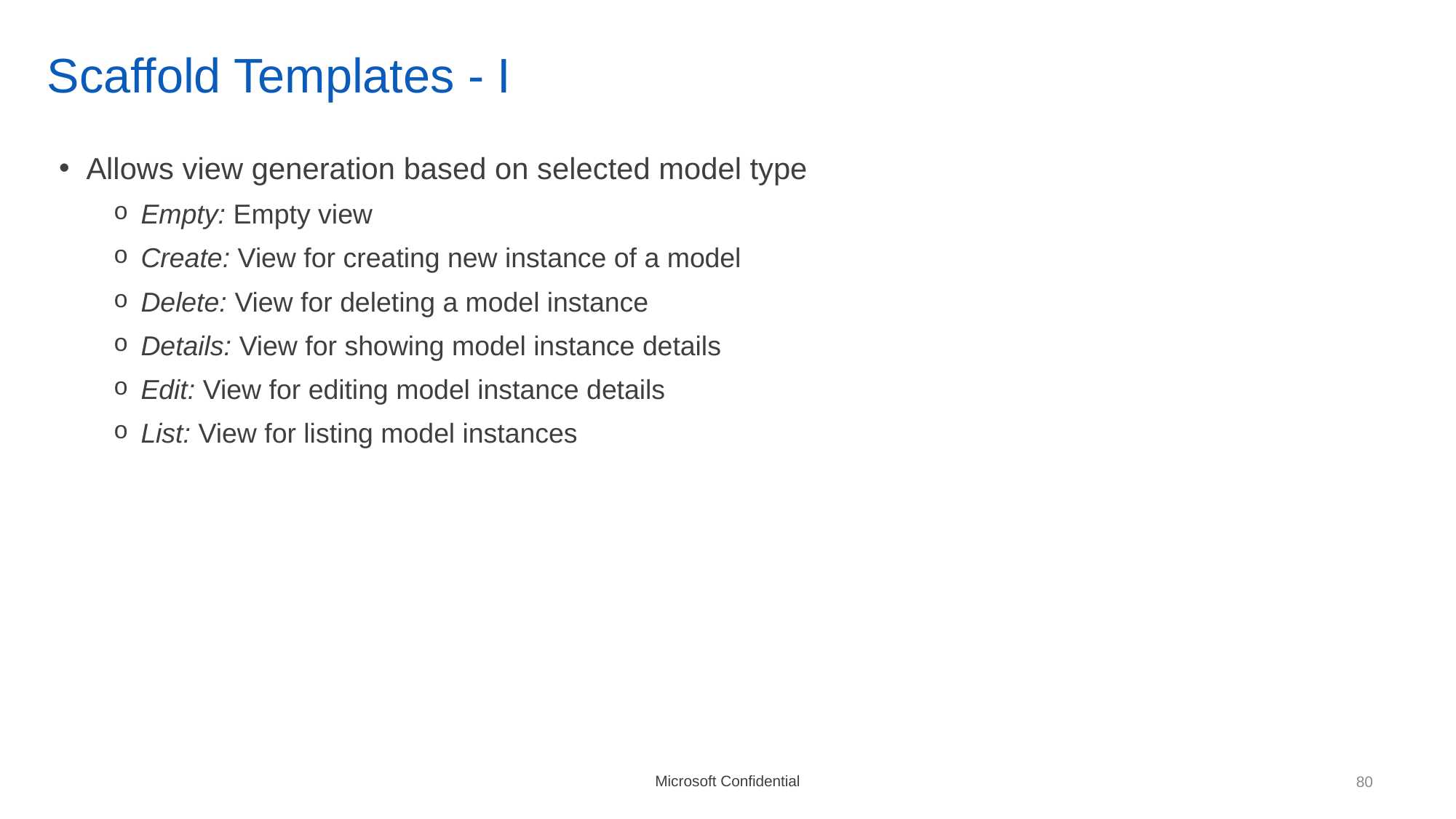

# Scaffold Templates - I
Allows view generation based on selected model type
Empty: Empty view
Create: View for creating new instance of a model
Delete: View for deleting a model instance
Details: View for showing model instance details
Edit: View for editing model instance details
List: View for listing model instances

80